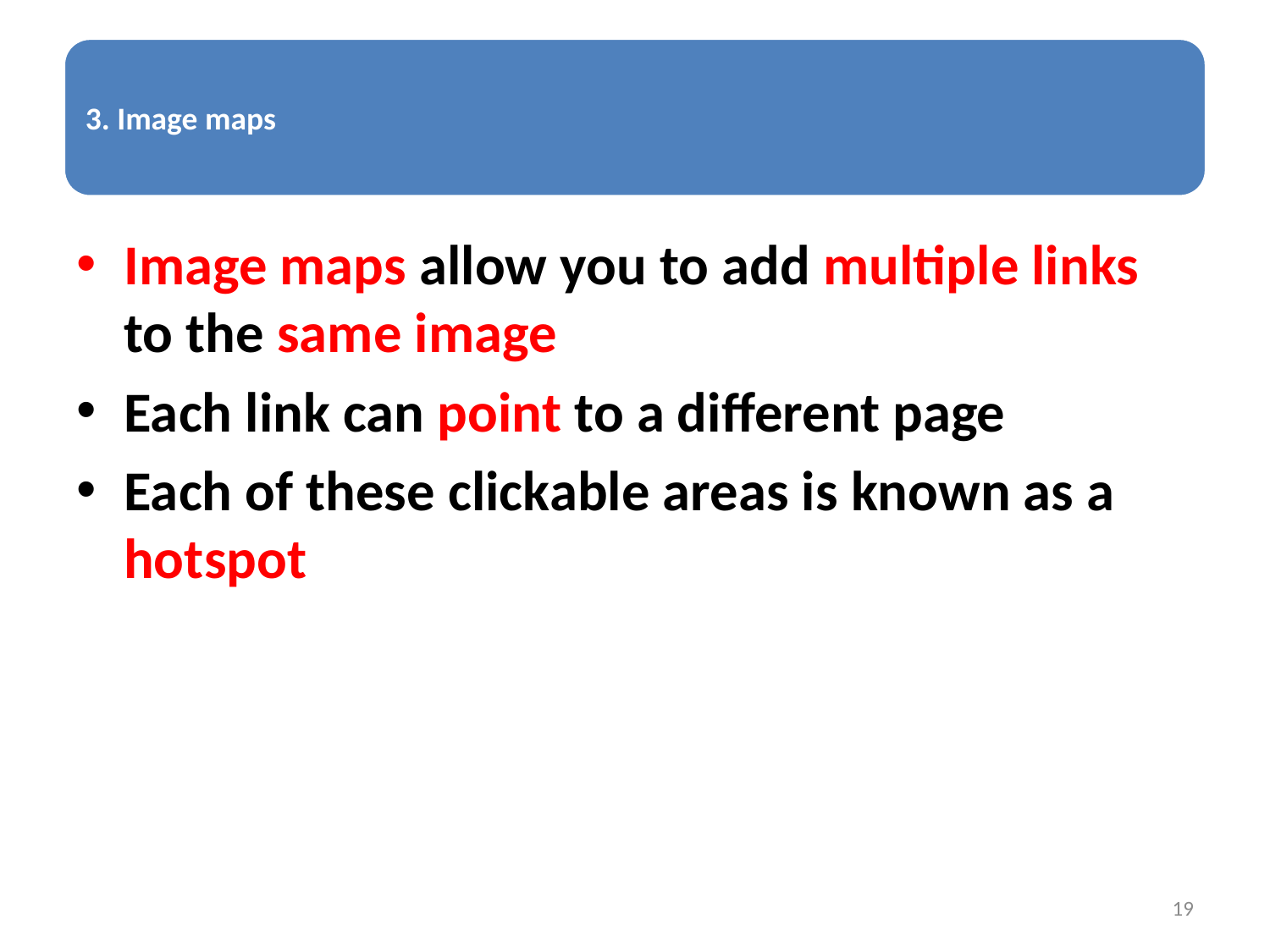

3. Image maps
Image maps allow you to add multiple links to the same image
Each link can point to a different page
Each of these clickable areas is known as a hotspot

19